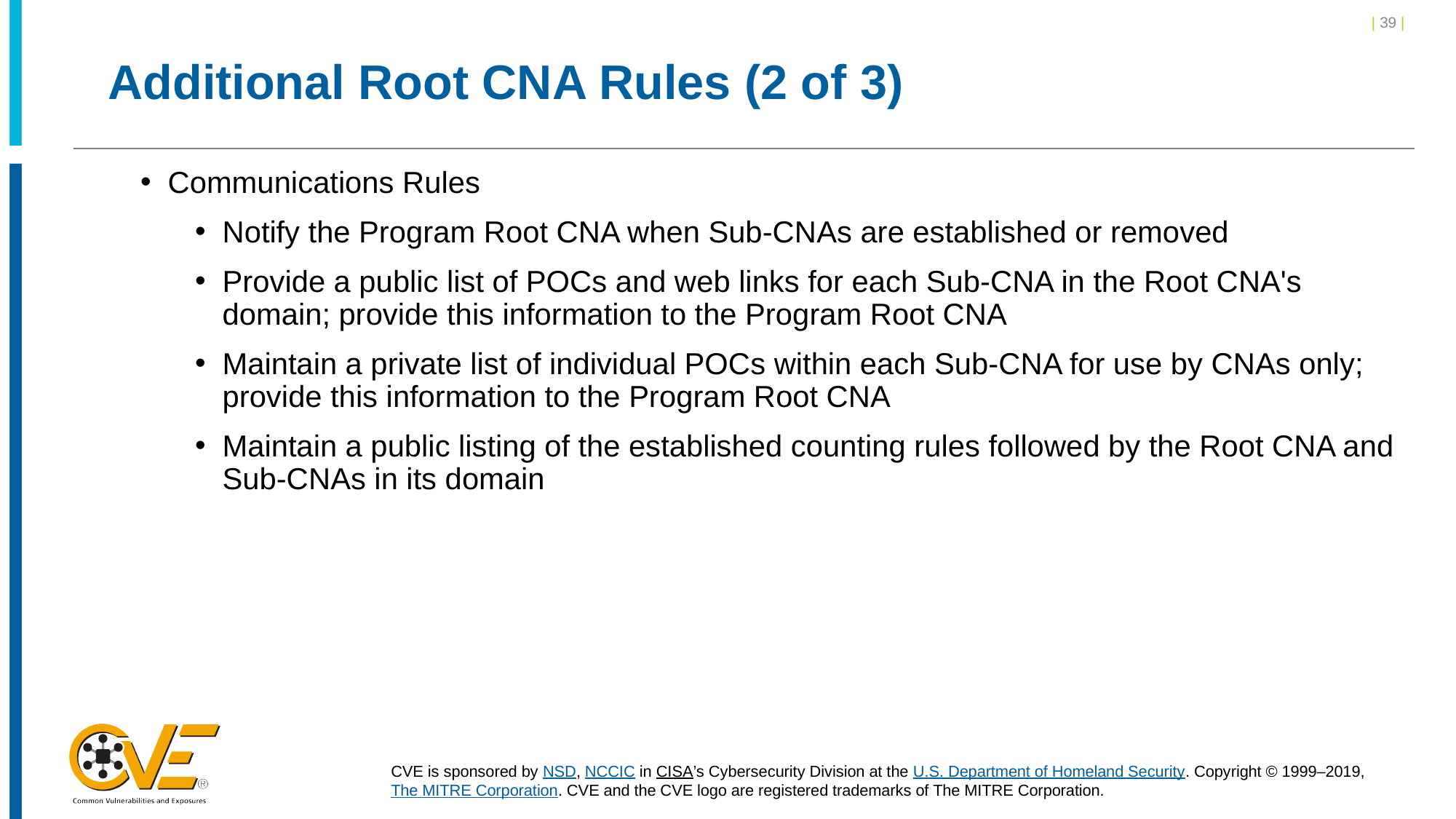

| 39 |
# Additional Root CNA Rules (2 of 3)
Communications Rules
Notify the Program Root CNA when Sub-CNAs are established or removed
Provide a public list of POCs and web links for each Sub-CNA in the Root CNA's domain; provide this information to the Program Root CNA
Maintain a private list of individual POCs within each Sub-CNA for use by CNAs only; provide this information to the Program Root CNA
Maintain a public listing of the established counting rules followed by the Root CNA and Sub-CNAs in its domain